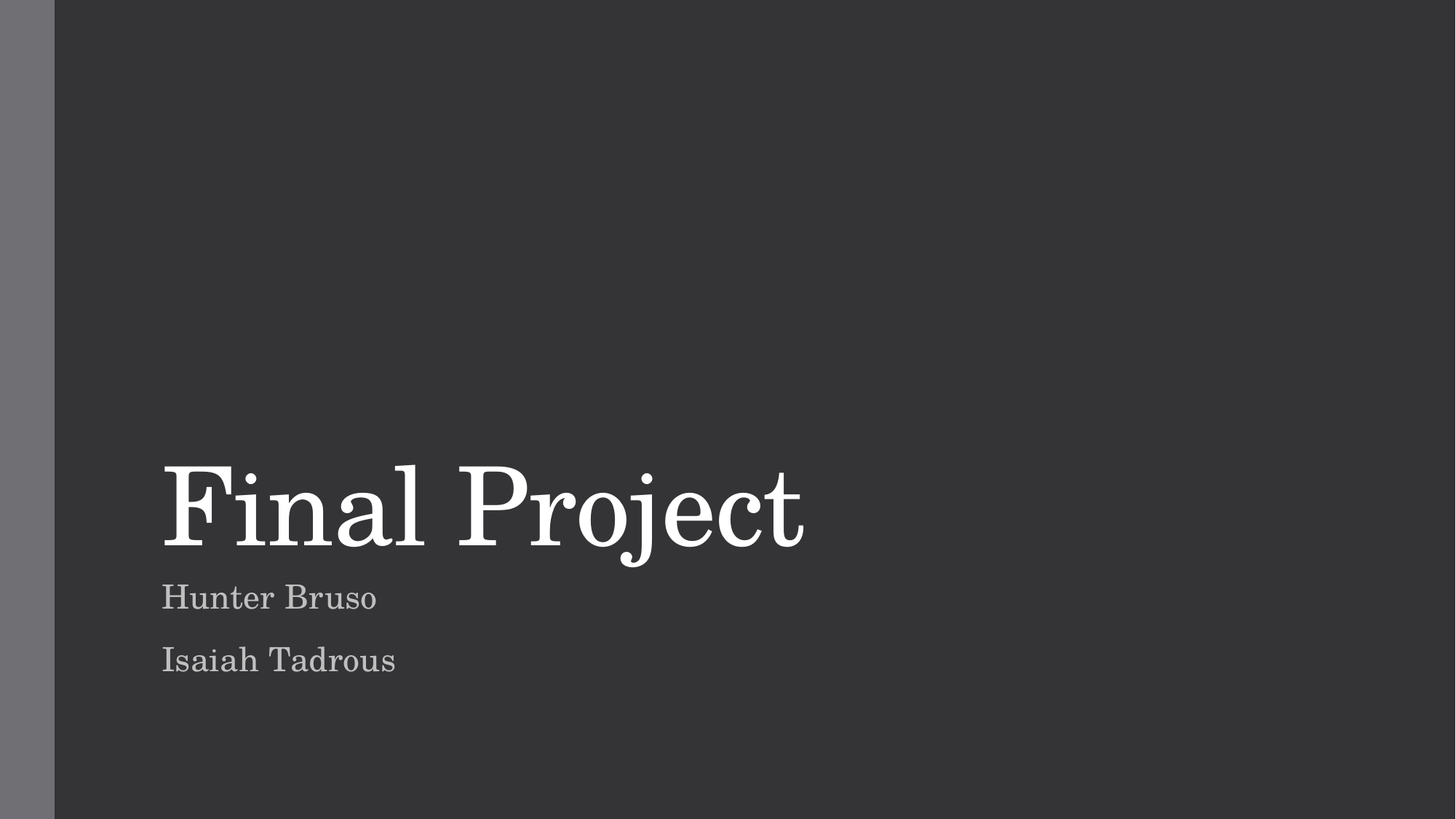

# Final Project
Hunter Bruso
Isaiah Tadrous